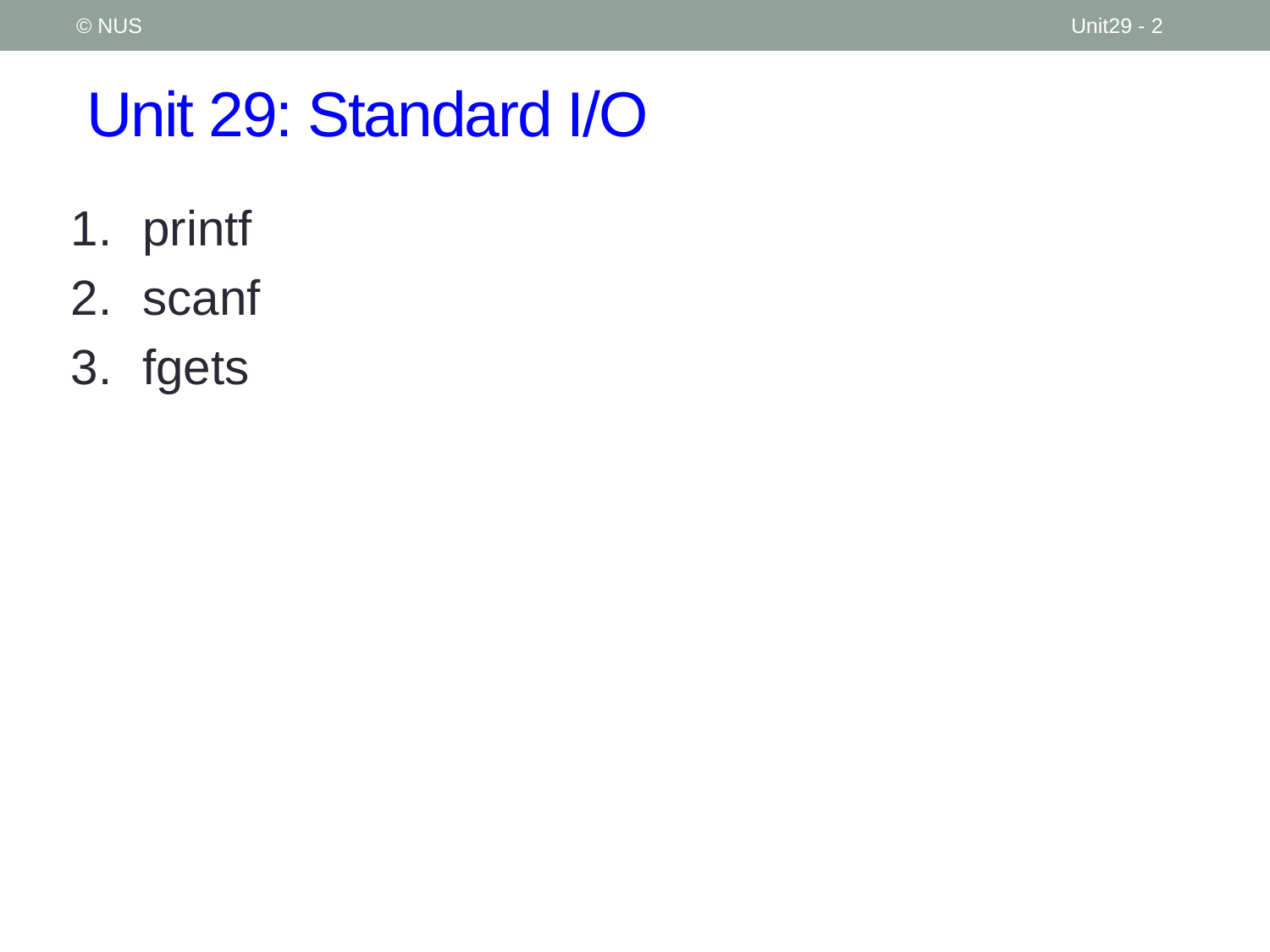

© NUS
Unit29 - 2
# Unit 29: Standard I/O
printf
scanf
fgets